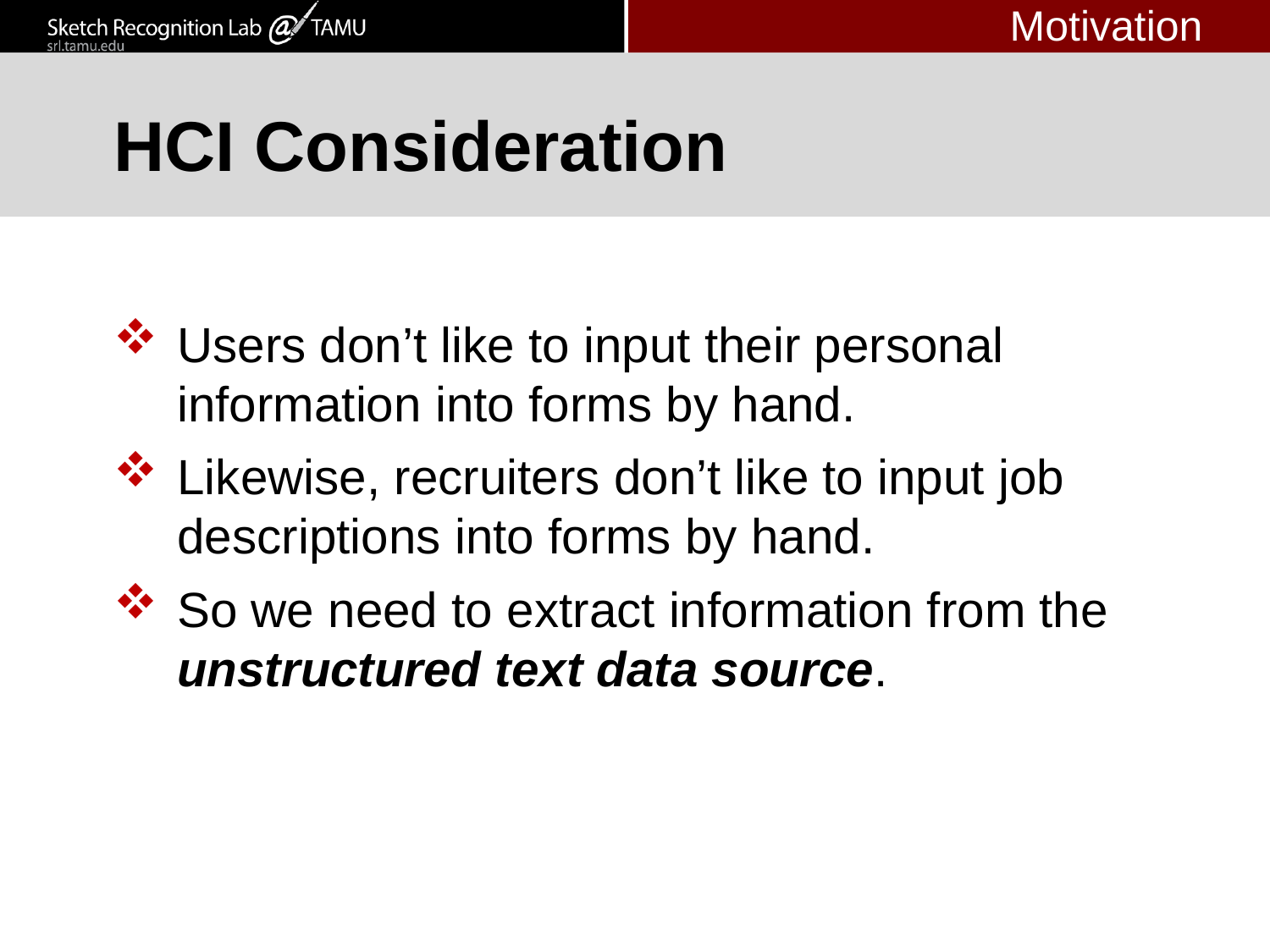

Motivation
# HCI Consideration
Users don’t like to input their personal information into forms by hand.
Likewise, recruiters don’t like to input job descriptions into forms by hand.
So we need to extract information from the unstructured text data source.